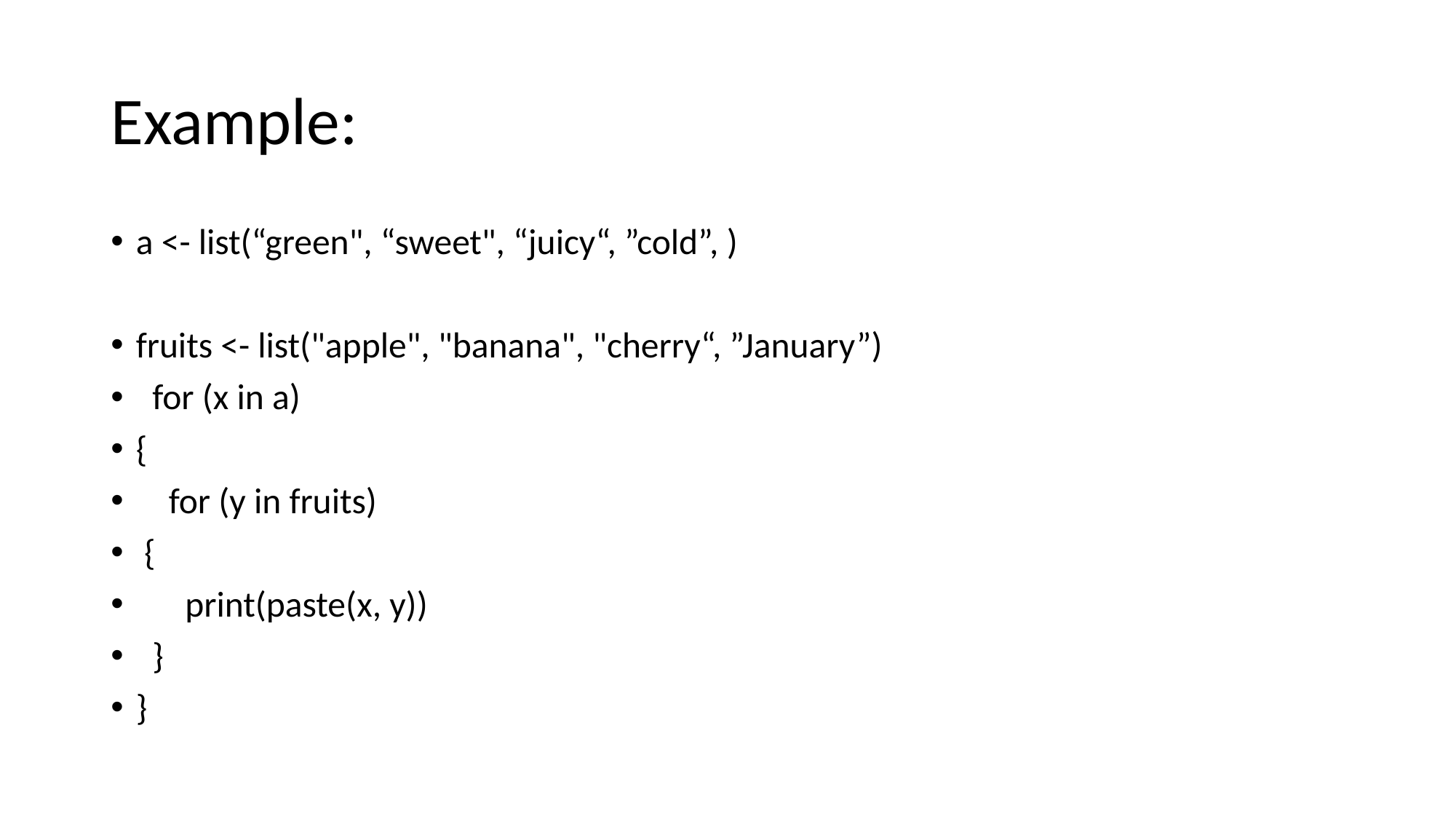

# Example:
a <- list(“green", “sweet", “juicy“, ”cold”, )

fruits <- list("apple", "banana", "cherry“, ”January”)
  for (x in a)
{
    for (y in fruits)
 {
      print(paste(x, y))
  }
}